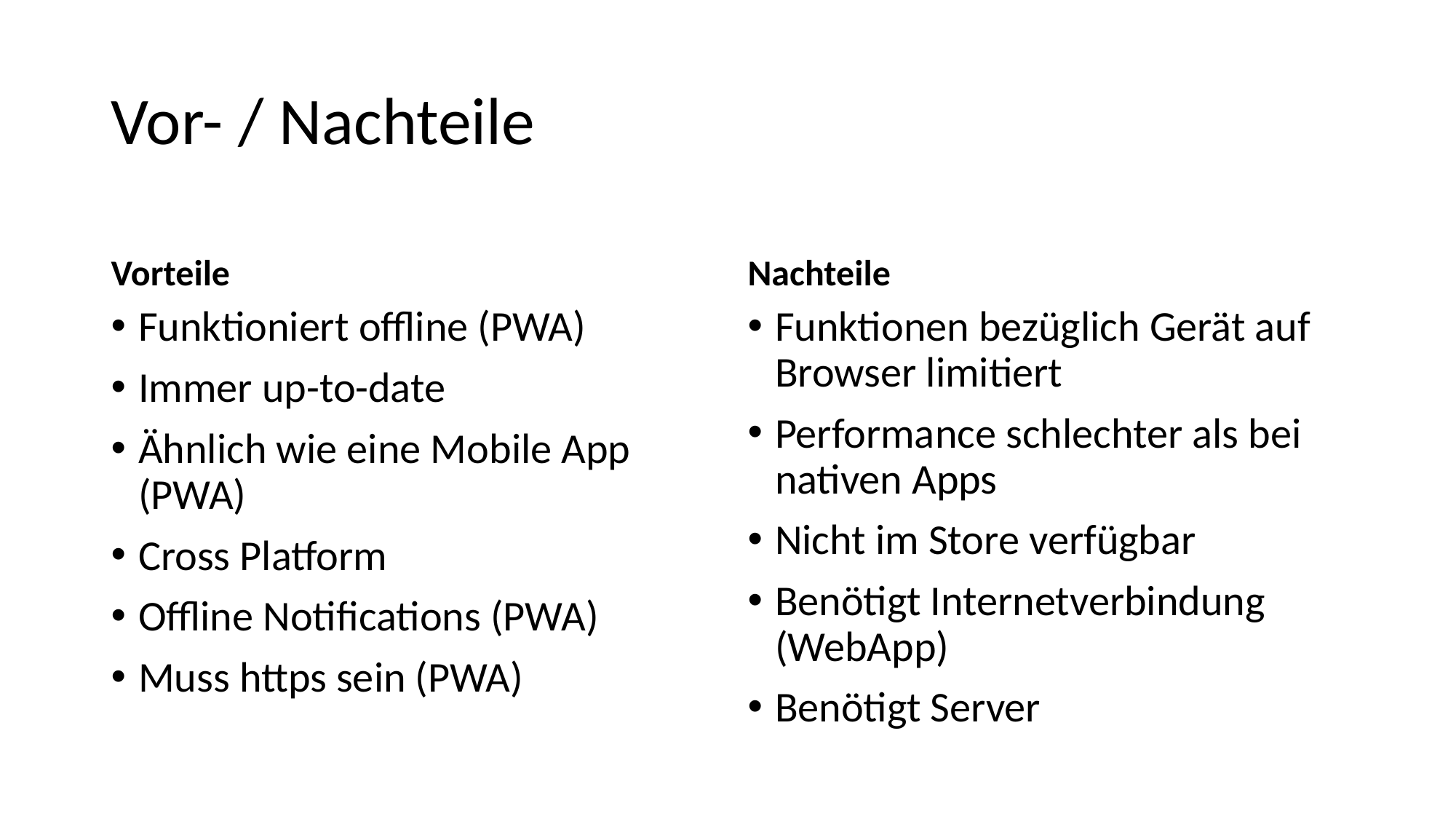

# Vor- / Nachteile
Vorteile
Nachteile
Funktioniert offline (PWA)
Immer up-to-date
Ähnlich wie eine Mobile App (PWA)
Cross Platform
Offline Notifications (PWA)
Muss https sein (PWA)

Funktionen bezüglich Gerät auf Browser limitiert
Performance schlechter als bei nativen Apps
Nicht im Store verfügbar
Benötigt Internetverbindung (WebApp)
Benötigt Server